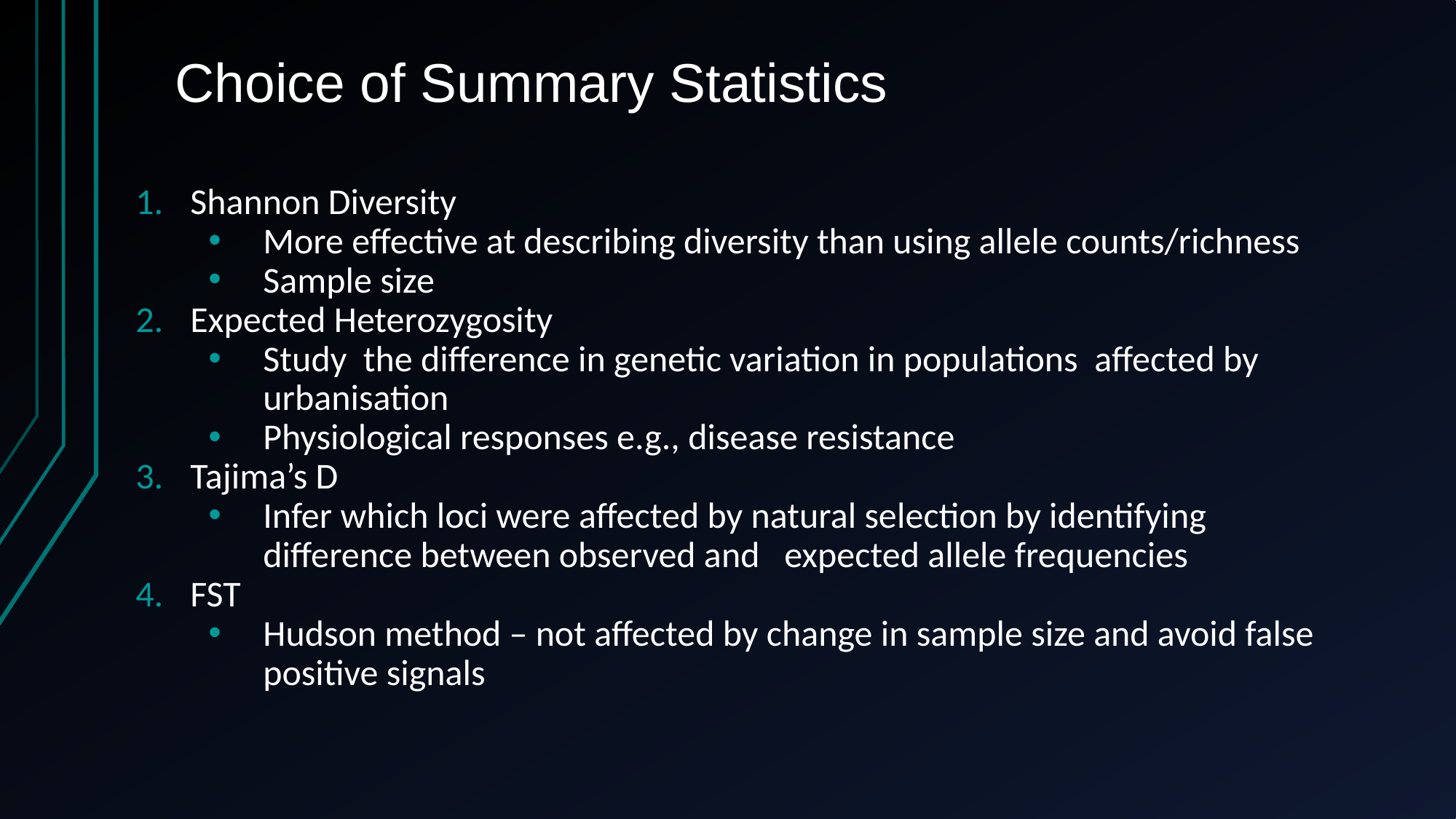

# Choice of Summary Statistics
Shannon Diversity
More effective at describing diversity than using allele counts/richness
Sample size
Expected Heterozygosity
Study  the difference in genetic variation in populations  affected by urbanisation
Physiological responses e.g., disease resistance
Tajima’s D
Infer which loci were affected by natural selection by identifying difference between observed and   expected allele frequencies
FST
Hudson method – not affected by change in sample size and avoid false positive signals